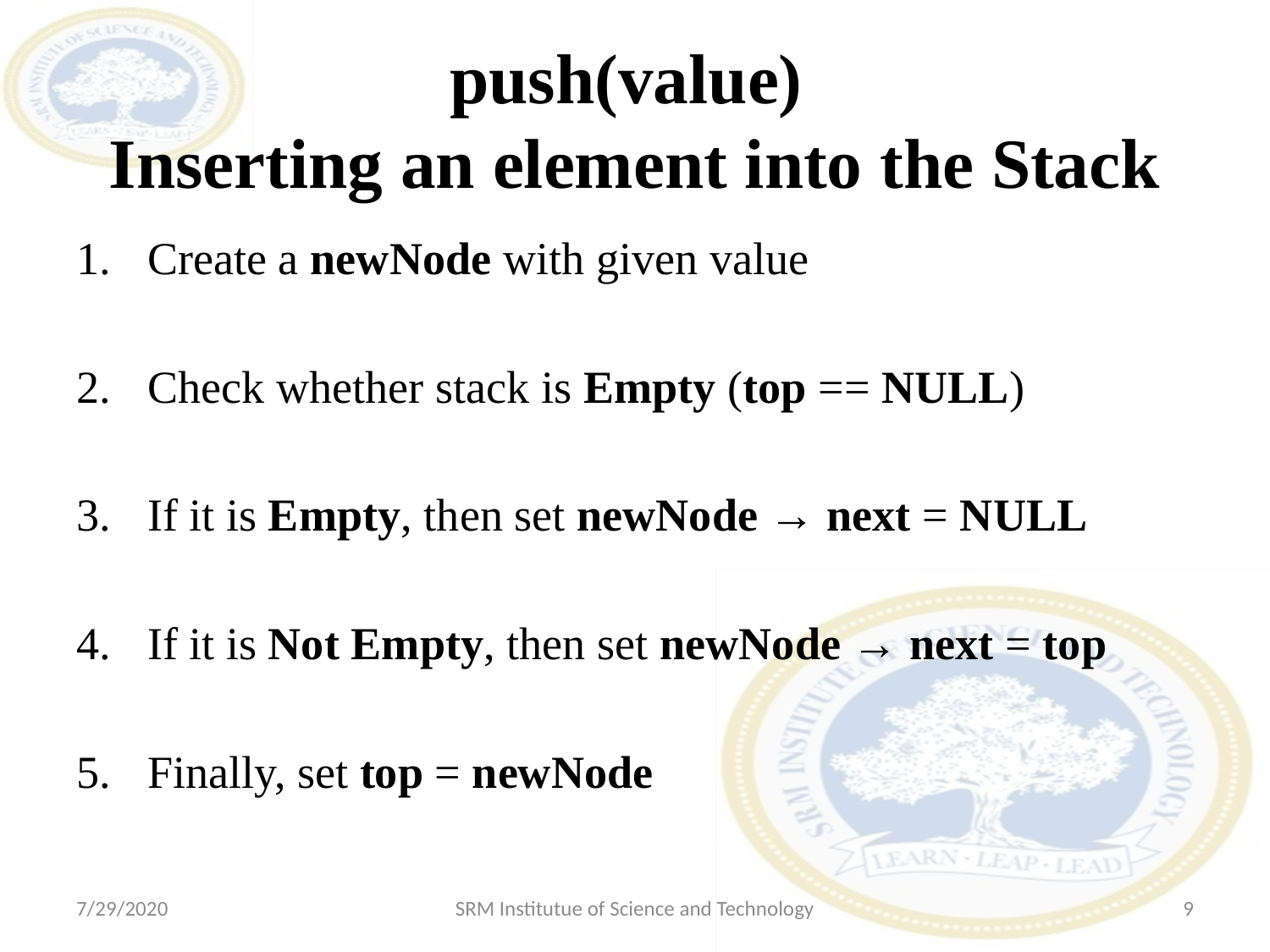

# push(value) Inserting an element into the Stack
Create a newNode with given value

Check whether stack is Empty (top == NULL)

If it is Empty, then set newNode → next = NULL

If it is Not Empty, then set newNode → next = top

Finally, set top = newNode

7/29/2020
SRM Institutue of Science and Technology
9